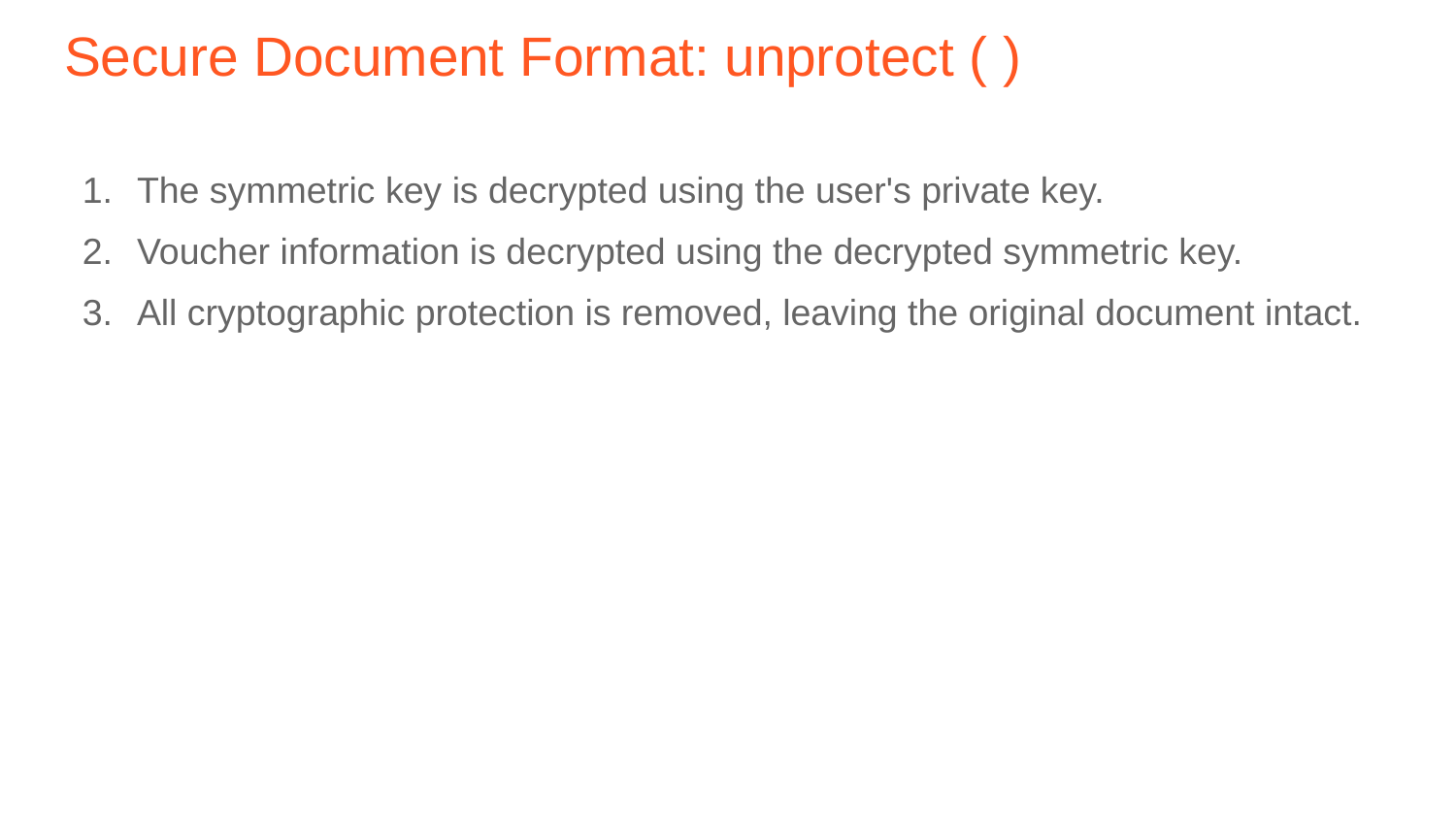

# Secure Document Format: unprotect ( )
The symmetric key is decrypted using the user's private key.
Voucher information is decrypted using the decrypted symmetric key.
All cryptographic protection is removed, leaving the original document intact.